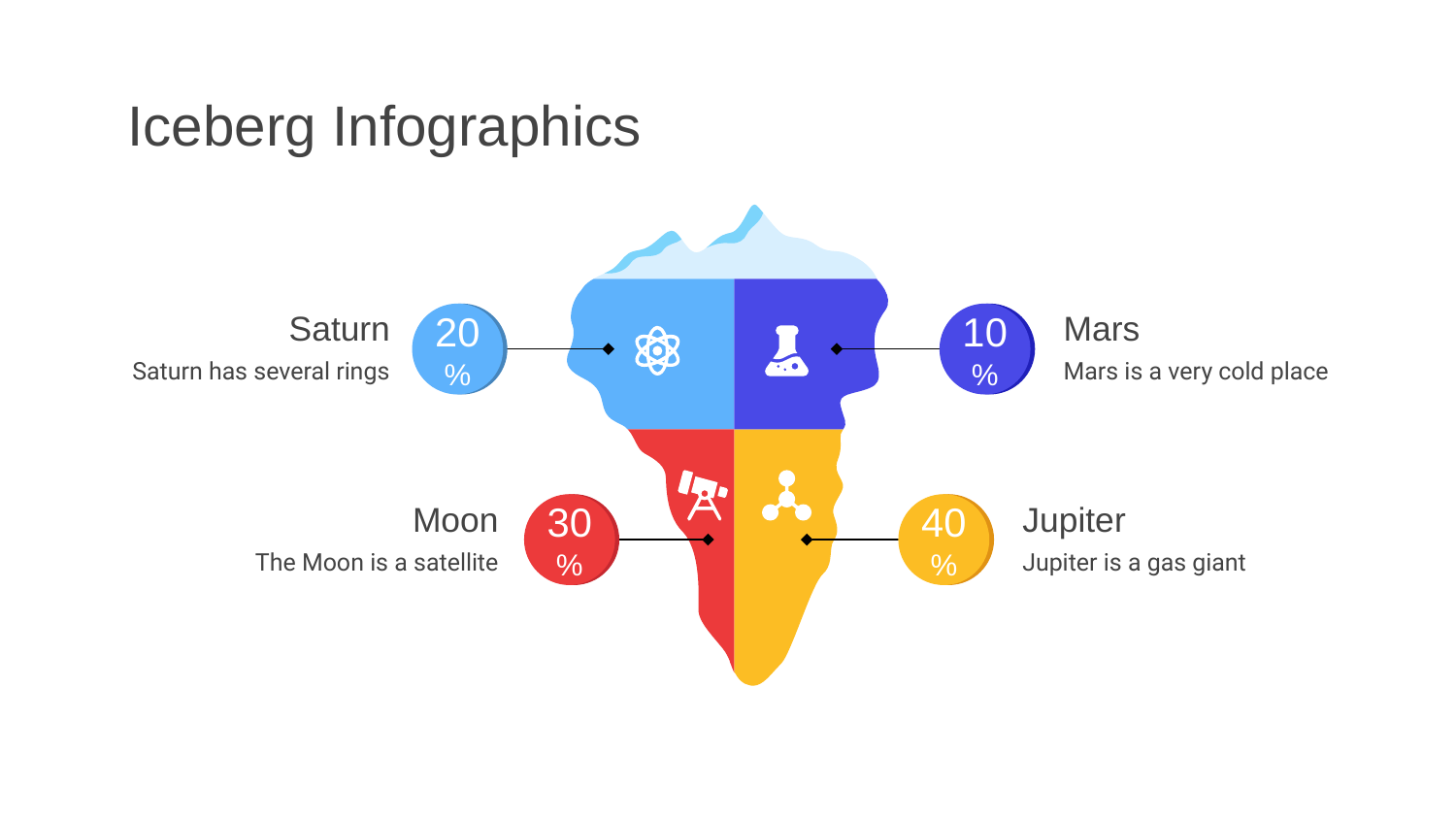

# Iceberg Infographics

Saturn
Saturn has several rings
20%

Mars
Mars is a very cold place
10%

Moon
The Moon is a satellite
30%

Jupiter
Jupiter is a gas giant
40%